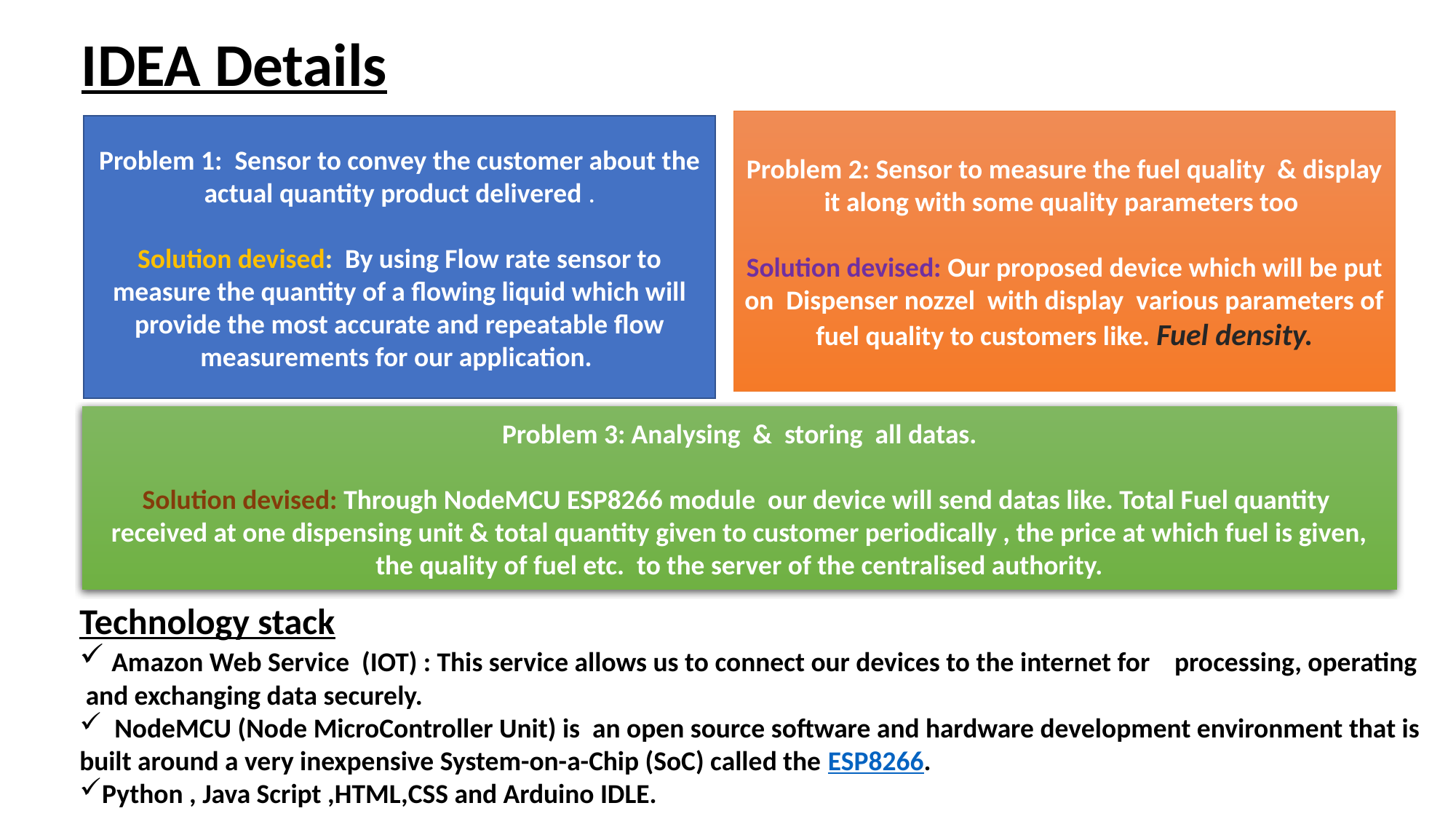

IDEA Details
Problem 2: Sensor to measure the fuel quality  & display it along with some quality parameters too

Solution devised: Our proposed device which will be put on  Dispenser nozzel  with display  various parameters of fuel quality to customers like. Fuel density.

Problem 1:  Sensor to convey the customer about the actual quantity product delivered .

Solution devised:  By using Flow rate sensor to measure the quantity of a flowing liquid which will provide the most accurate and repeatable flow measurements for our application.

Problem 3: Analysing  &  storing  all datas.

Solution devised: Through NodeMCU ESP8266 module  our device will send datas like. Total Fuel quantity  received at one dispensing unit & total quantity given to customer periodically , the price at which fuel is given, the quality of fuel etc.  to the server of the centralised authority.

Technology stack
 Amazon Web Service  (IOT) : This service allows us to connect our devices to the internet for    processing, operating  and exchanging data securely.
  NodeMCU (Node MicroController Unit) is  an open source software and hardware development environment that is built around a very inexpensive System-on-a-Chip (SoC) called the ESP8266.
Python , Java Script ,HTML,CSS and Arduino IDLE.